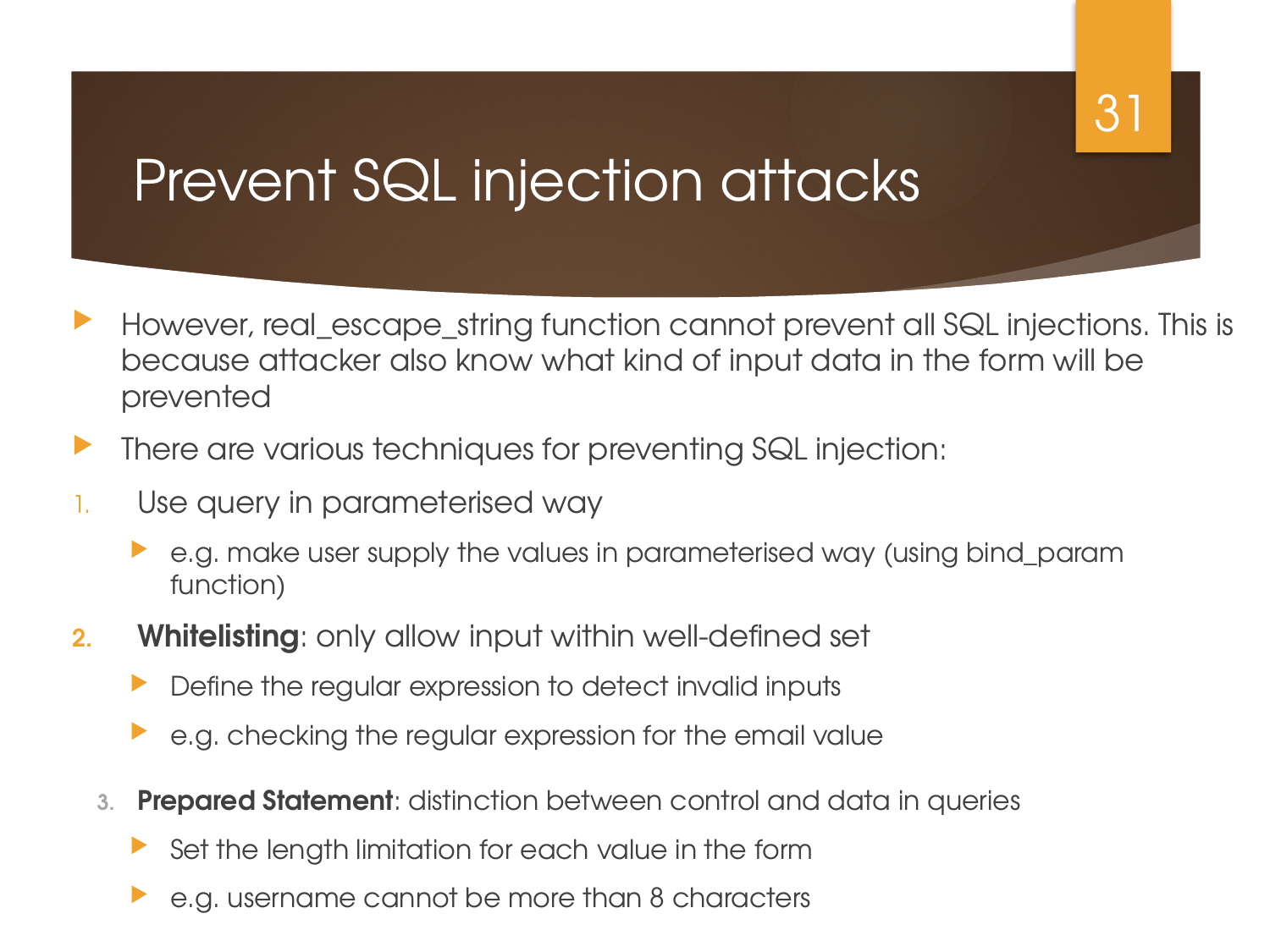

31
# Prevent SQL injection attacks
However, real_escape_string function cannot prevent all SQL injections. This is because attacker also know what kind of input data in the form will be prevented
There are various techniques for preventing SQL injection:
Use query in parameterised way
e.g. make user supply the values in parameterised way (using bind_param function)
Whitelisting: only allow input within well-defined set
Define the regular expression to detect invalid inputs
e.g. checking the regular expression for the email value
Prepared Statement: distinction between control and data in queries
Set the length limitation for each value in the form
e.g. username cannot be more than 8 characters